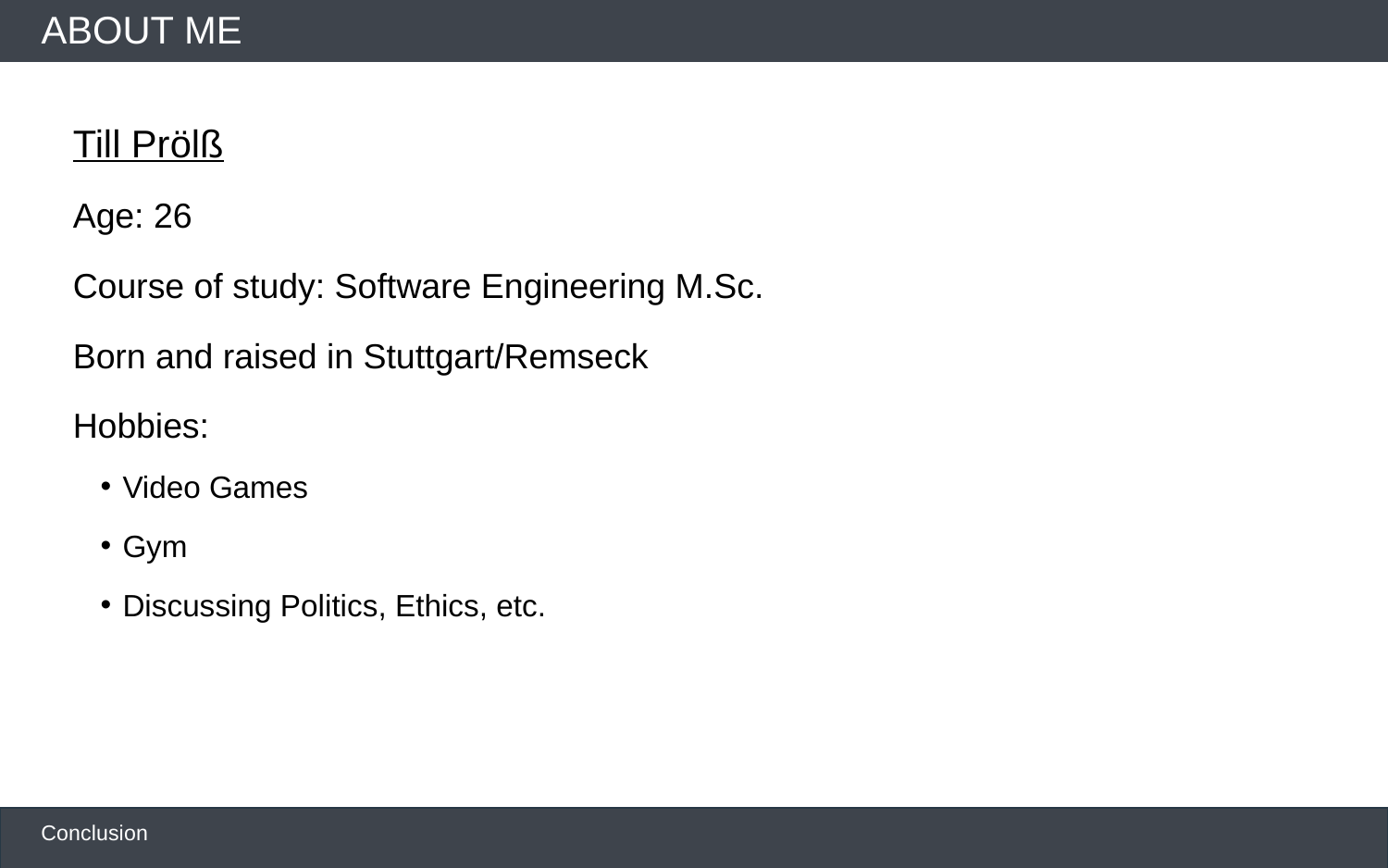

# About me
Till Prölß
Age: 26
Course of study: Software Engineering M.Sc.
Born and raised in Stuttgart/Remseck
Hobbies:
 Video Games
 Gym
 Discussing Politics, Ethics, etc.
Conclusion